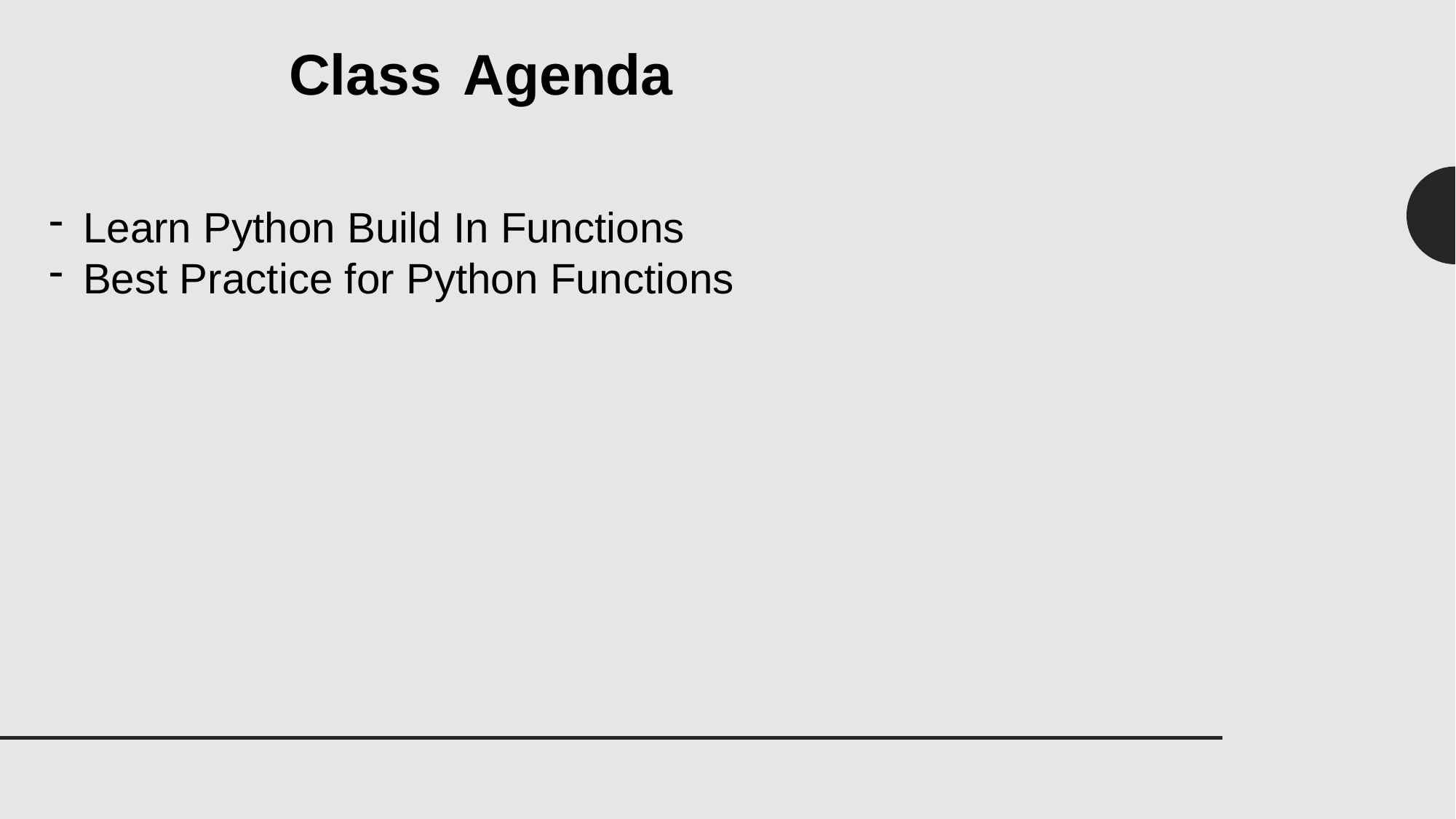

Class Agenda
Learn Python Build In Functions
Best Practice for Python Functions